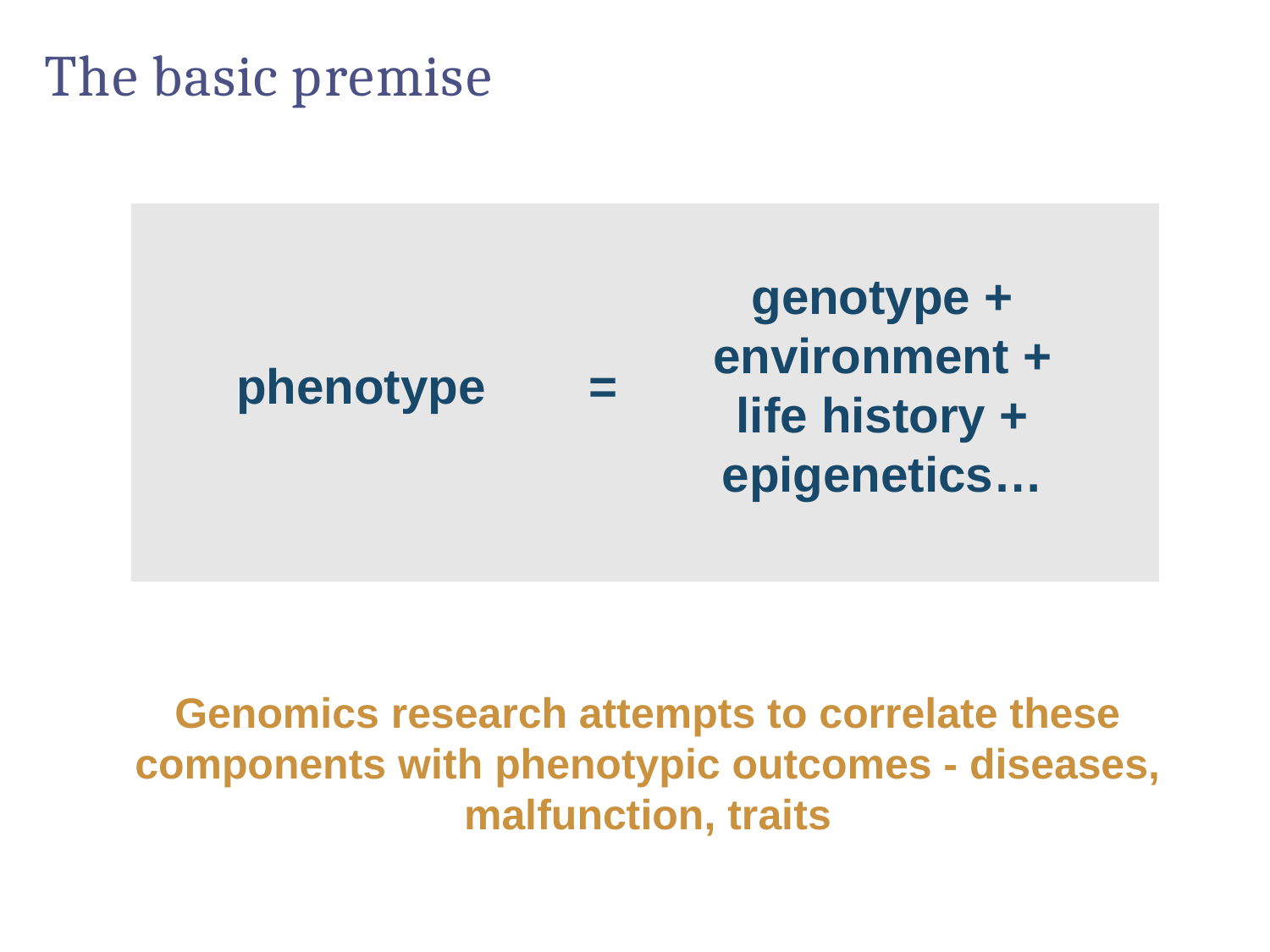

# The basic premise

genotype + environment + life history + epigenetics…
phenotype
=
Genomics research attempts to correlate these components with phenotypic outcomes - diseases, malfunction, traits